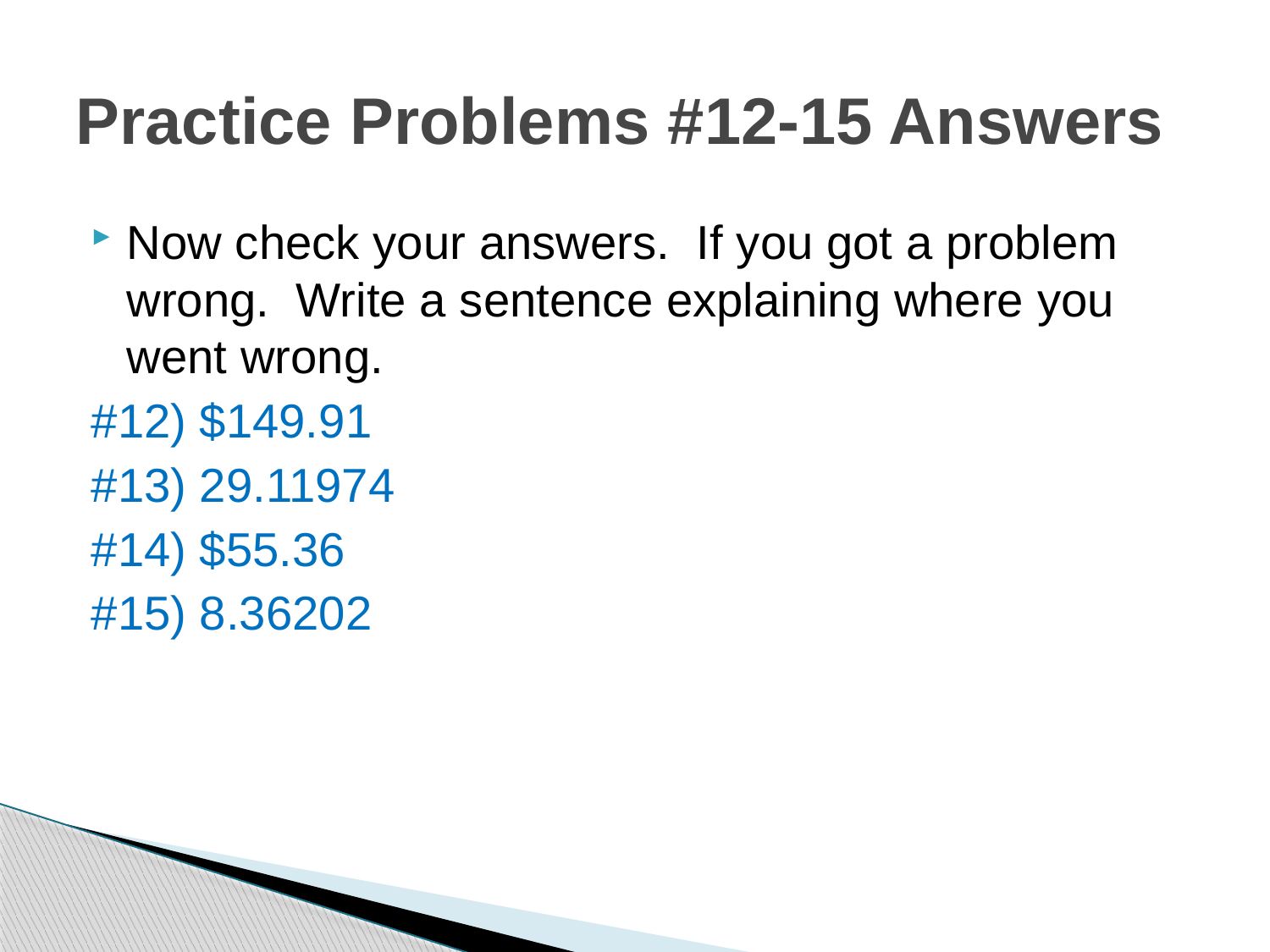

# Practice Problems #12-15 Answers
Now check your answers.  If you got a problem wrong.  Write a sentence explaining where you went wrong.
#12) $149.91
#13) 29.11974
#14) $55.36
#15) 8.36202